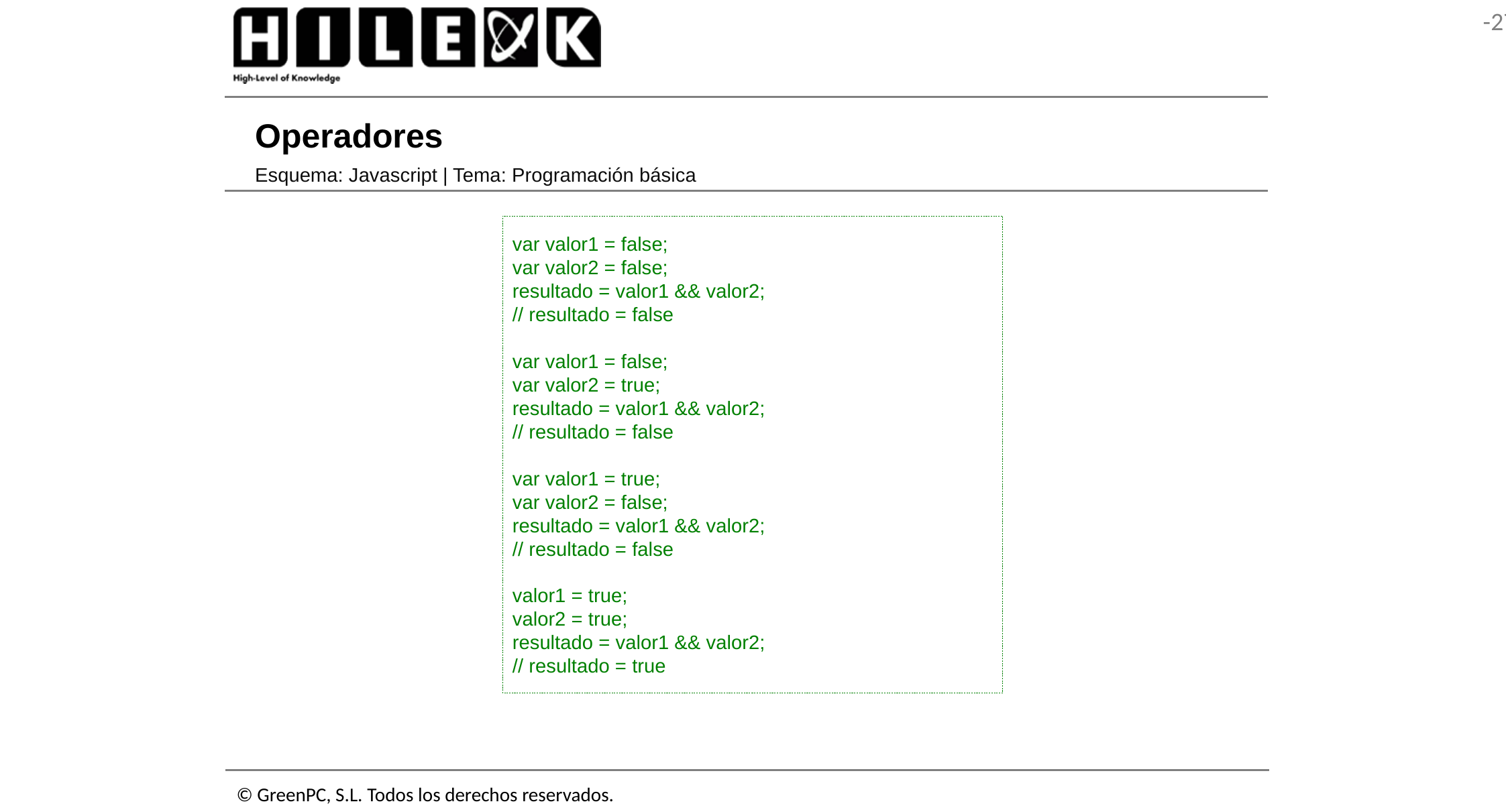

# Operadores
Esquema: Javascript | Tema: Programación básica
var valor1 = false;
var valor2 = false;
resultado = valor1 && valor2;
// resultado = false

var valor1 = false;
var valor2 = true;
resultado = valor1 && valor2;
// resultado = false

var valor1 = true;
var valor2 = false;
resultado = valor1 && valor2;
// resultado = false

valor1 = true;
valor2 = true;
resultado = valor1 && valor2;
// resultado = true